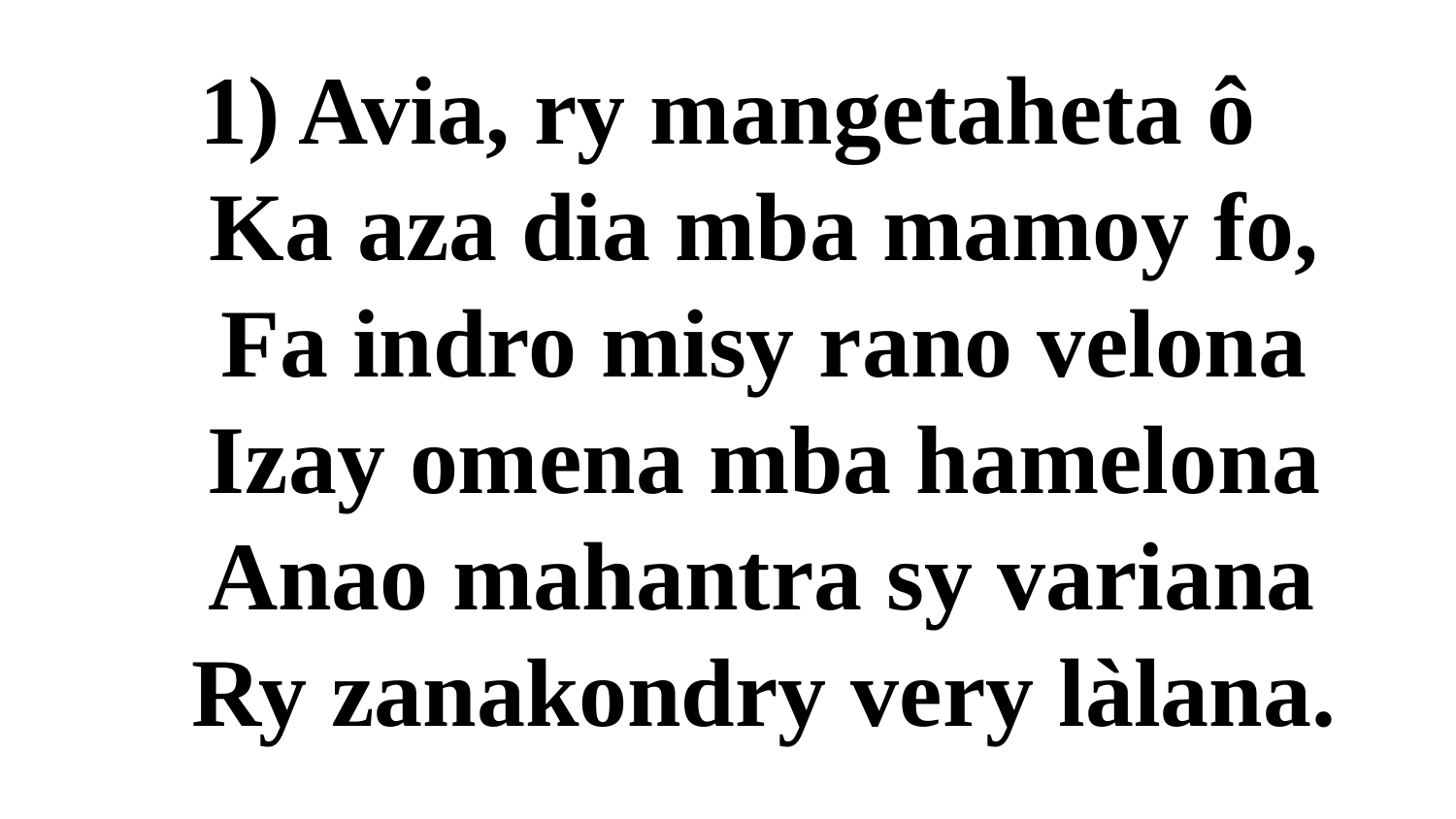

# 1) Avia, ry mangetaheta ô Ka aza dia mba mamoy fo, Fa indro misy rano velona Izay omena mba hamelona Anao mahantra sy variana Ry zanakondry very làlana.